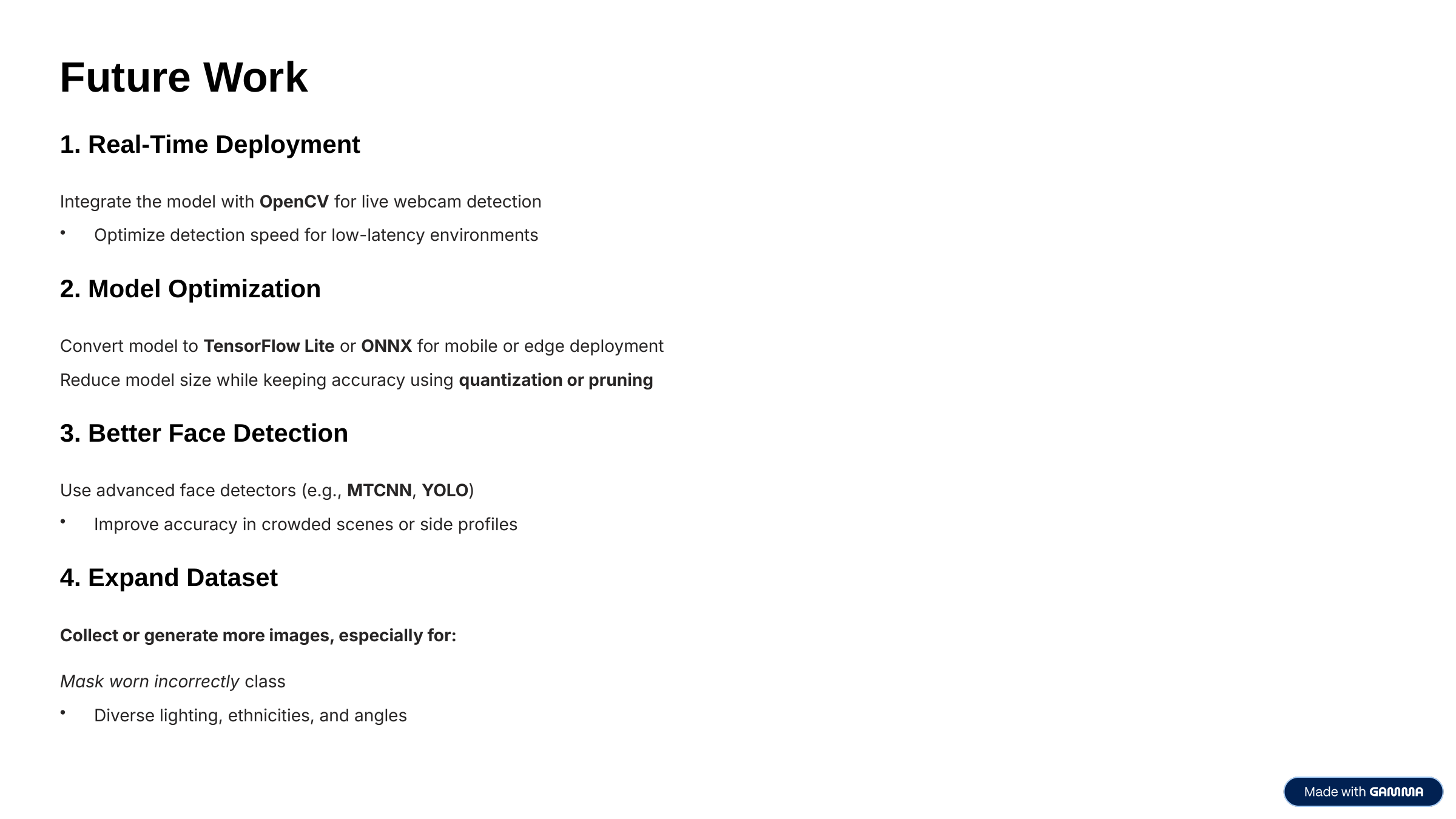

Future Work
1. Real-Time Deployment
Integrate the model with OpenCV for live webcam detection
Optimize detection speed for low-latency environments
2. Model Optimization
Convert model to TensorFlow Lite or ONNX for mobile or edge deployment
Reduce model size while keeping accuracy using quantization or pruning
3. Better Face Detection
Use advanced face detectors (e.g., MTCNN, YOLO)
Improve accuracy in crowded scenes or side profiles
4. Expand Dataset
Collect or generate more images, especially for:
Mask worn incorrectly class
Diverse lighting, ethnicities, and angles